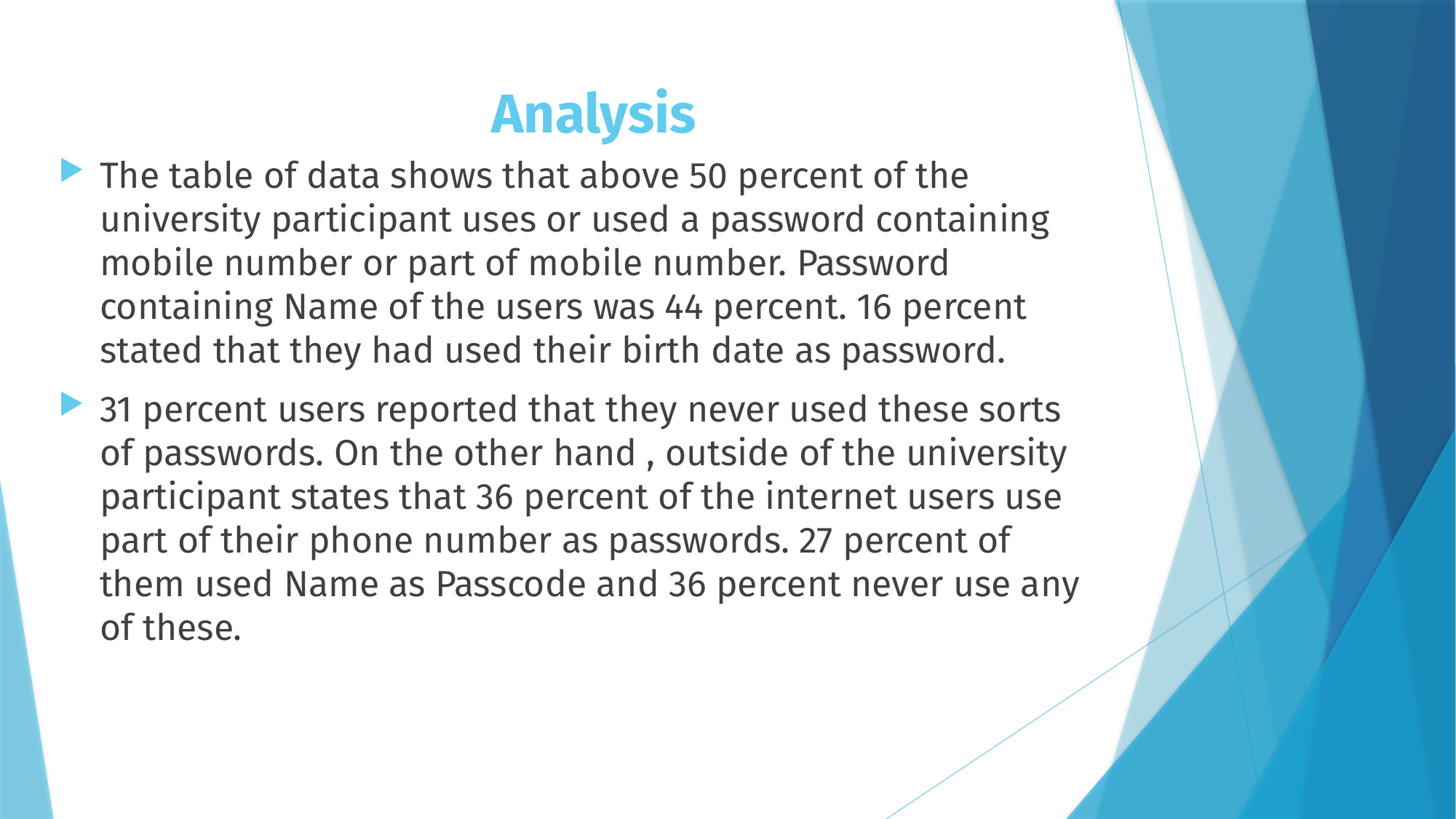

# Analysis
The table of data shows that above 50 percent of the university participant uses or used a password containing mobile number or part of mobile number. Password containing Name of the users was 44 percent. 16 percent stated that they had used their birth date as password.
31 percent users reported that they never used these sorts of passwords. On the other hand , outside of the university participant states that 36 percent of the internet users use part of their phone number as passwords. 27 percent of them used Name as Passcode and 36 percent never use any of these.